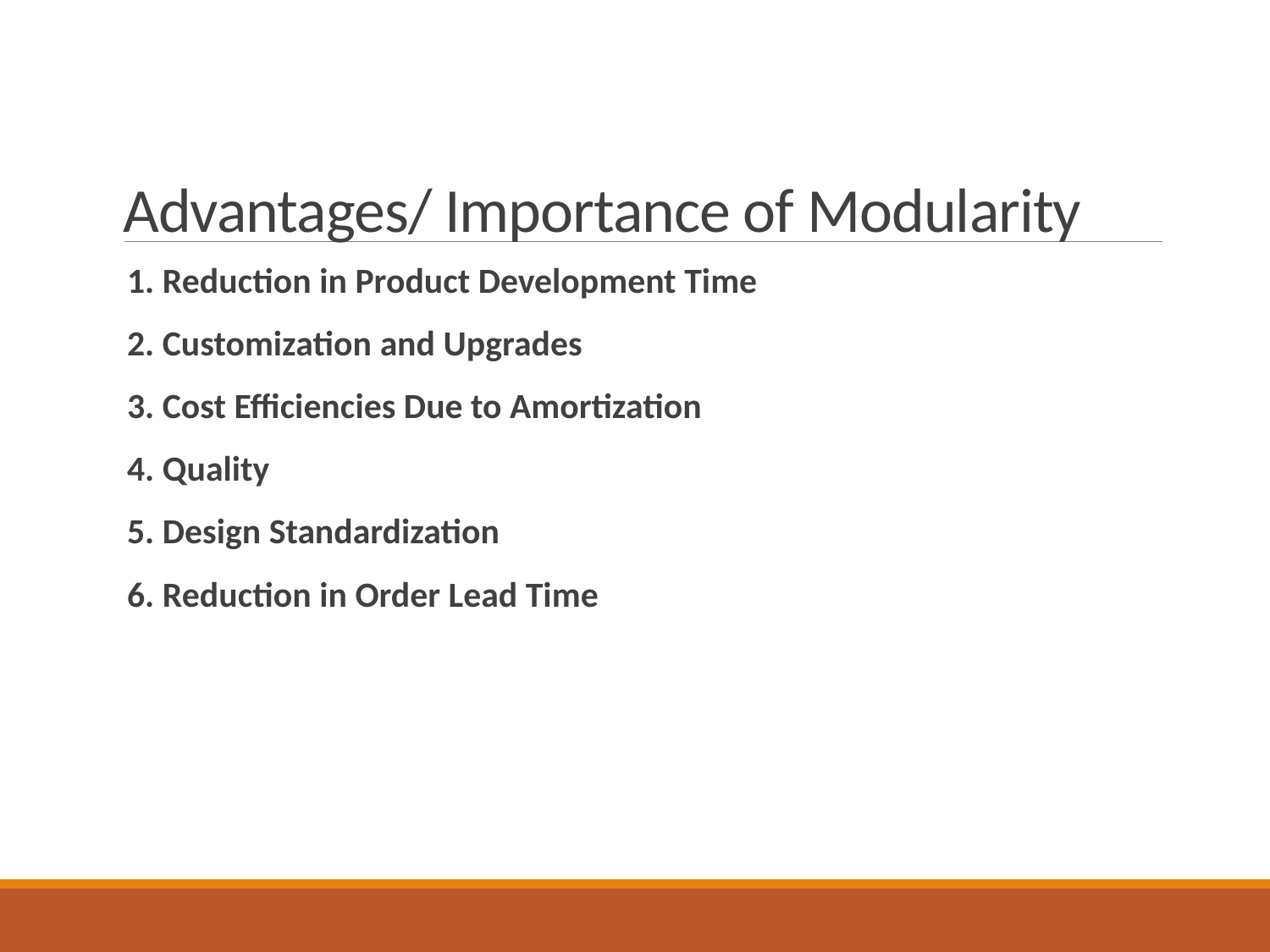

# Advantages/ Importance of Modularity
1. Reduction in Product Development Time
2. Customization and Upgrades
3. Cost Efficiencies Due to Amortization
4. Quality
5. Design Standardization
6. Reduction in Order Lead Time